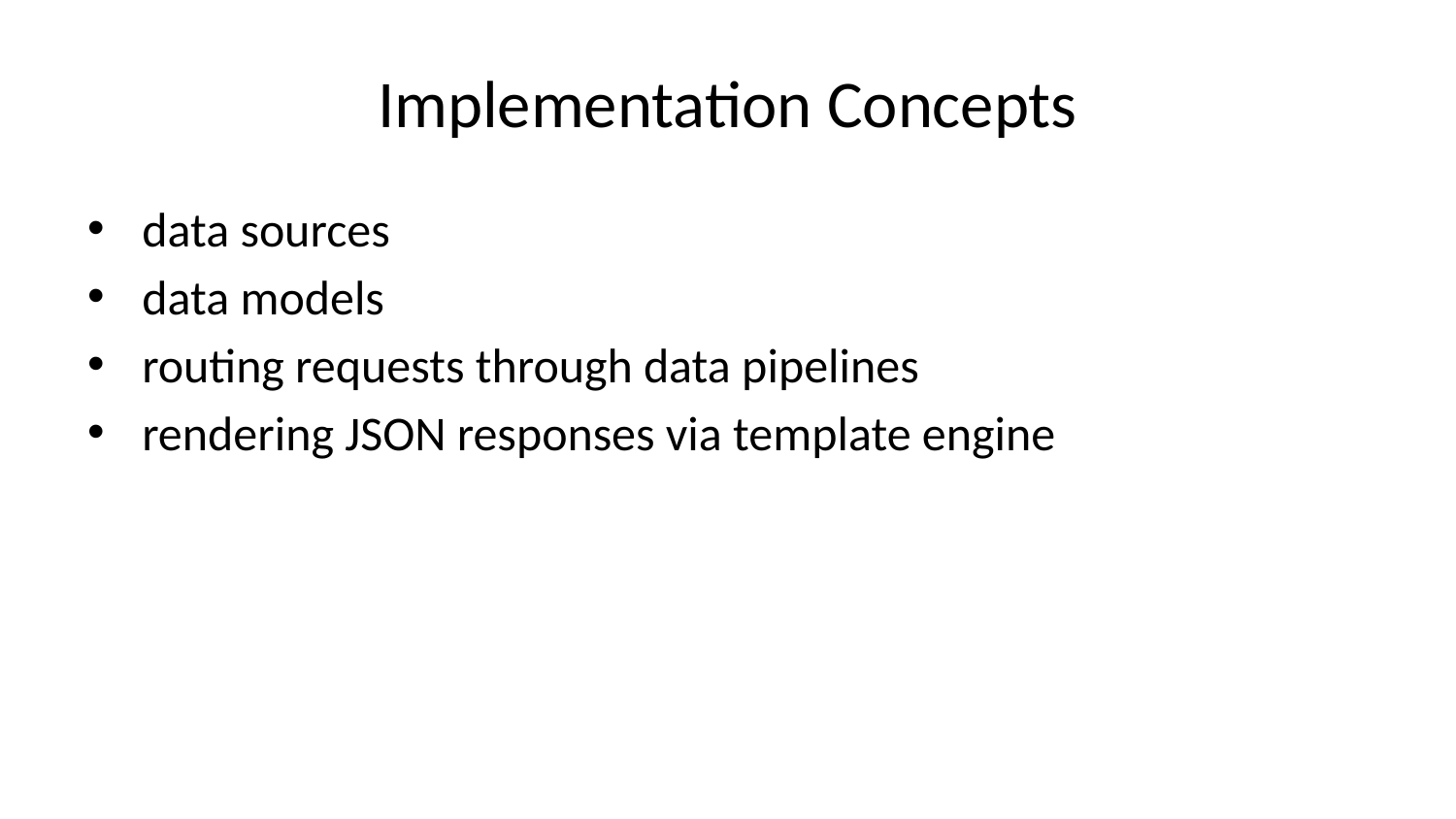

# Implementation Concepts
data sources
data models
routing requests through data pipelines
rendering JSON responses via template engine